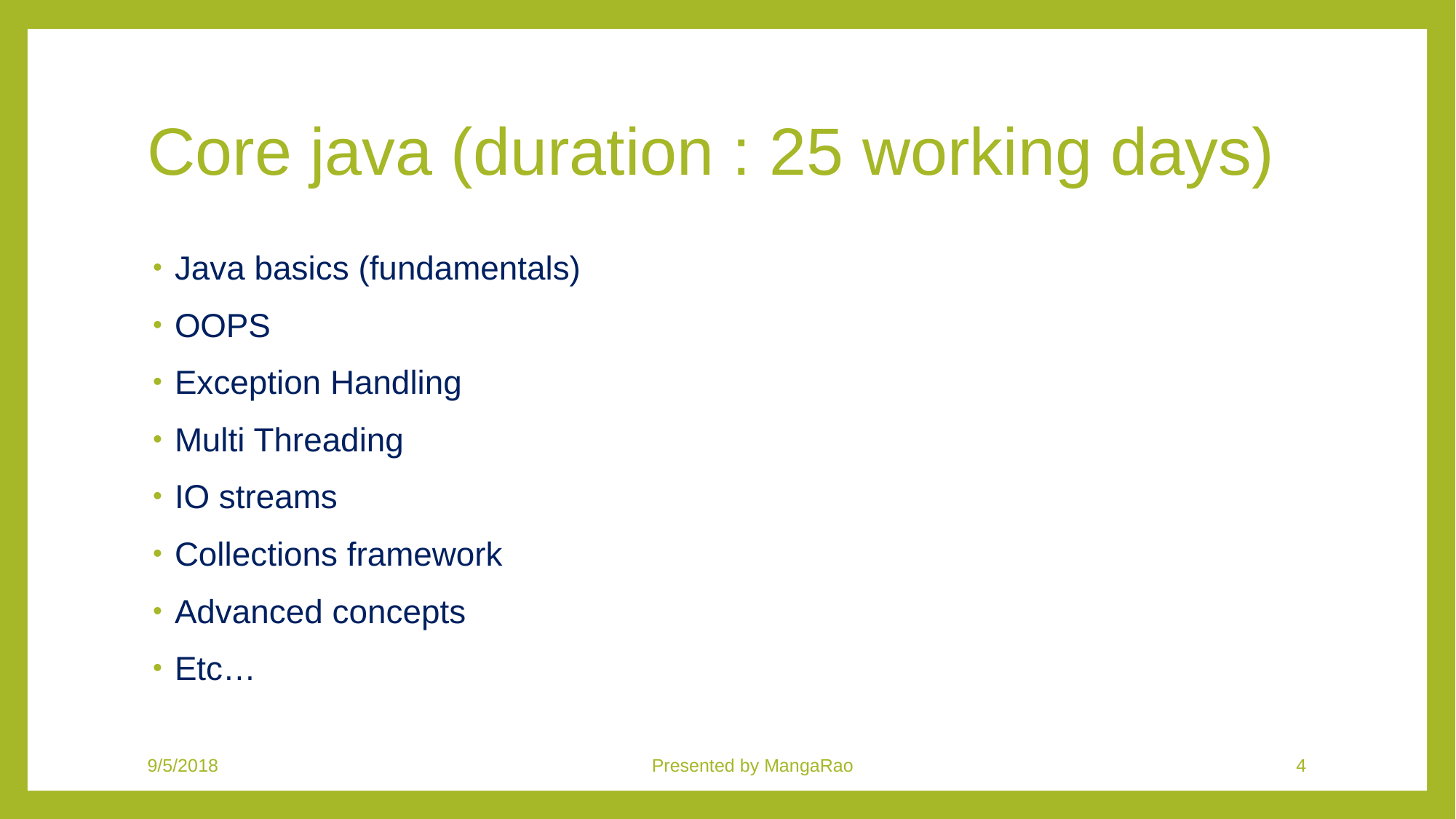

# Core java (duration : 25 working days)
Java basics (fundamentals)
OOPS
Exception Handling
Multi Threading
IO streams
Collections framework
Advanced concepts
Etc…

9/5/2018
Presented by MangaRao
4